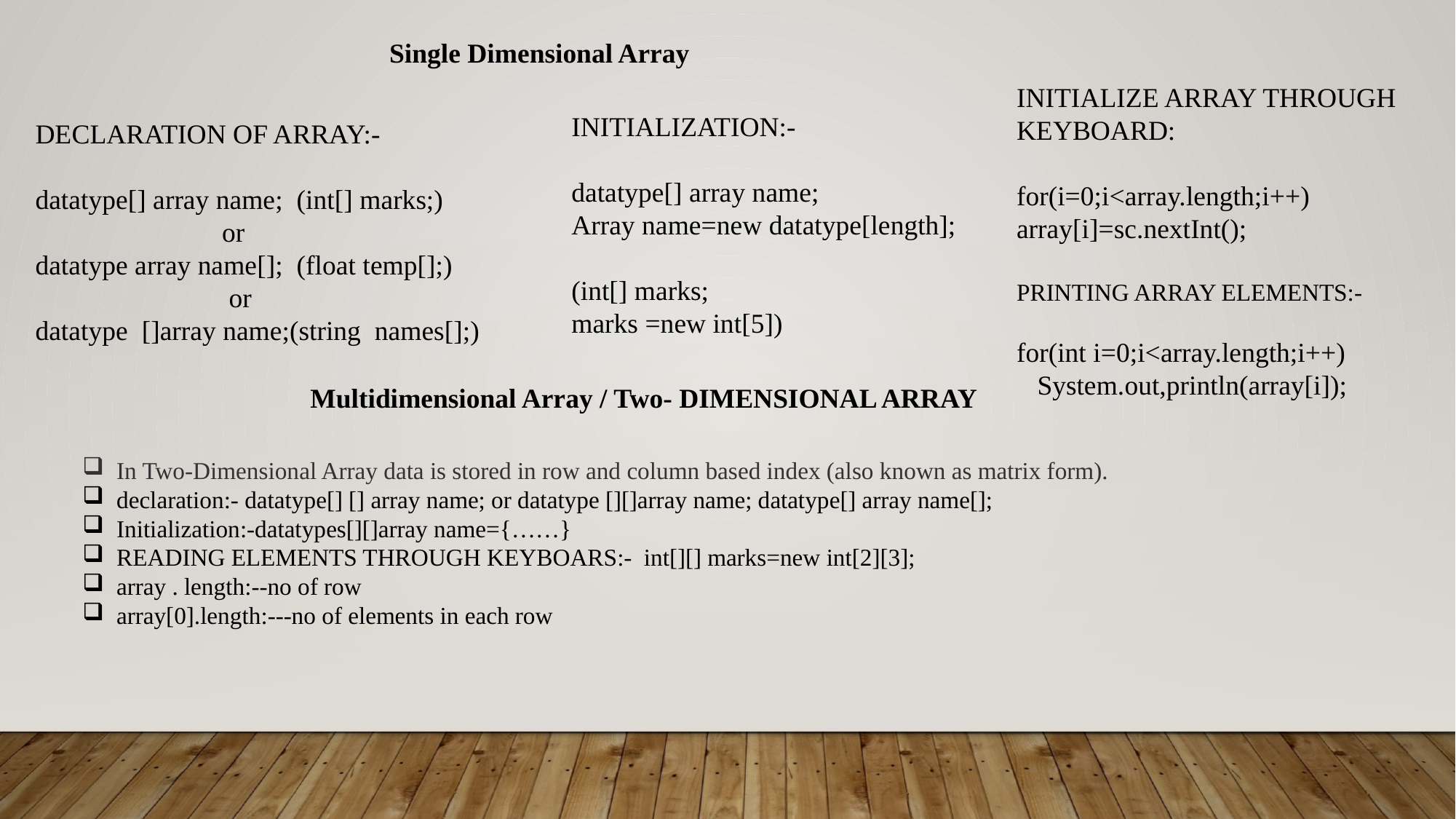

Single Dimensional Array
INITIALIZE ARRAY THROUGH KEYBOARD:

for(i=0;i<array.length;i++)
array[i]=sc.nextInt();

PRINTING ARRAY ELEMENTS:-

for(int i=0;i<array.length;i++)
   System.out,println(array[i]);
INITIALIZATION:-

datatype[] array name;
Array name=new datatype[length];

(int[] marks;
marks =new int[5])
DECLARATION OF ARRAY:-

datatype[] array name;  (int[] marks;)
                           or
datatype array name[];  (float temp[];)
                            or
datatype  []array name;(string  names[];)

Multidimensional Array / Two- DIMENSIONAL ARRAY
In Two-Dimensional Array data is stored in row and column based index (also known as matrix form).
declaration:- datatype[] [] array name; or datatype [][]array name; datatype[] array name[];
Initialization:-datatypes[][]array name={……}
READING ELEMENTS THROUGH KEYBOARS:-  int[][] marks=new int[2][3];
array . length:--no of row
array[0].length:---no of elements in each row